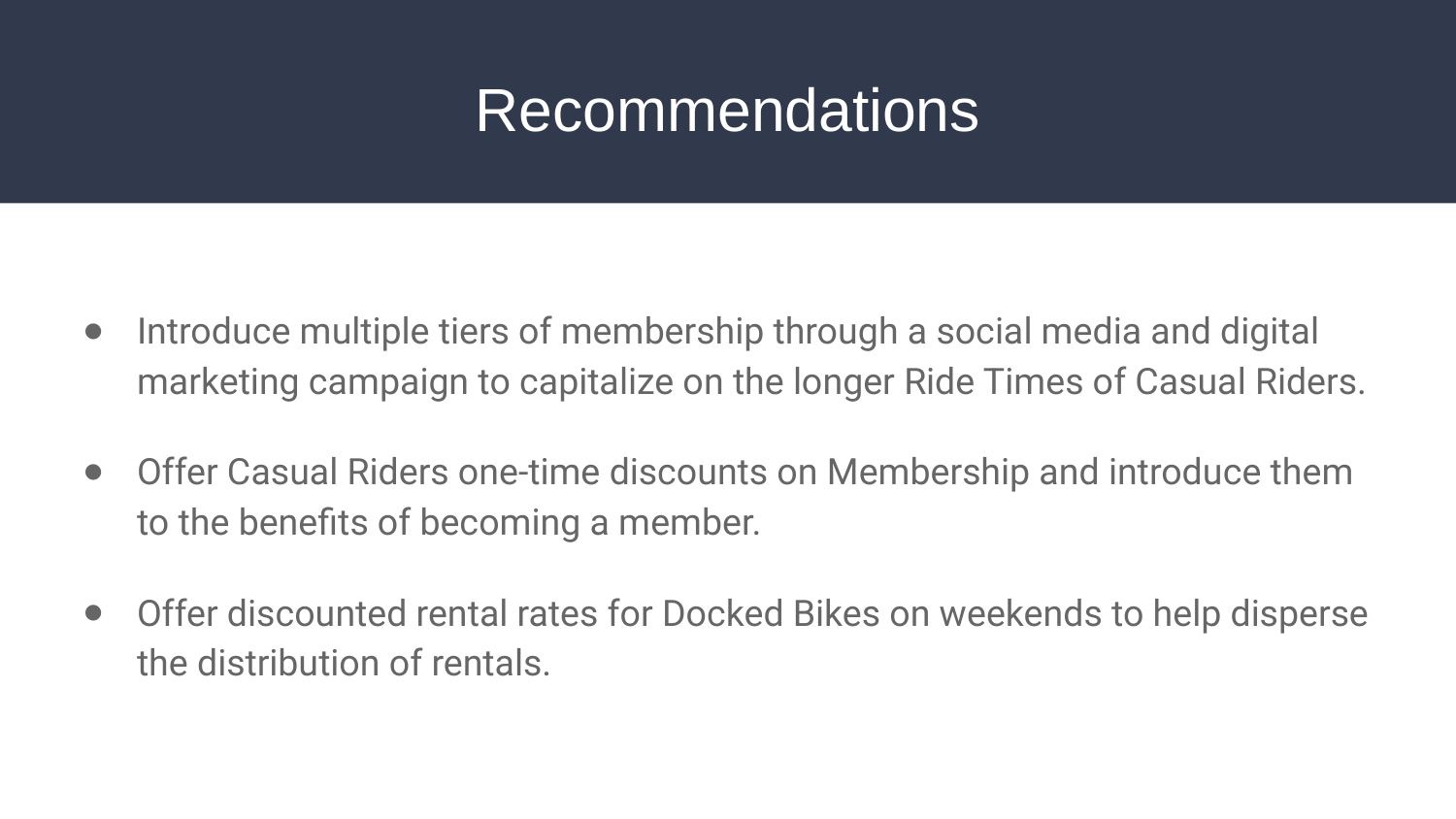

# Recommendations
Introduce multiple tiers of membership through a social media and digital marketing campaign to capitalize on the longer Ride Times of Casual Riders.
Offer Casual Riders one-time discounts on Membership and introduce them to the benefits of becoming a member.
Offer discounted rental rates for Docked Bikes on weekends to help disperse the distribution of rentals.